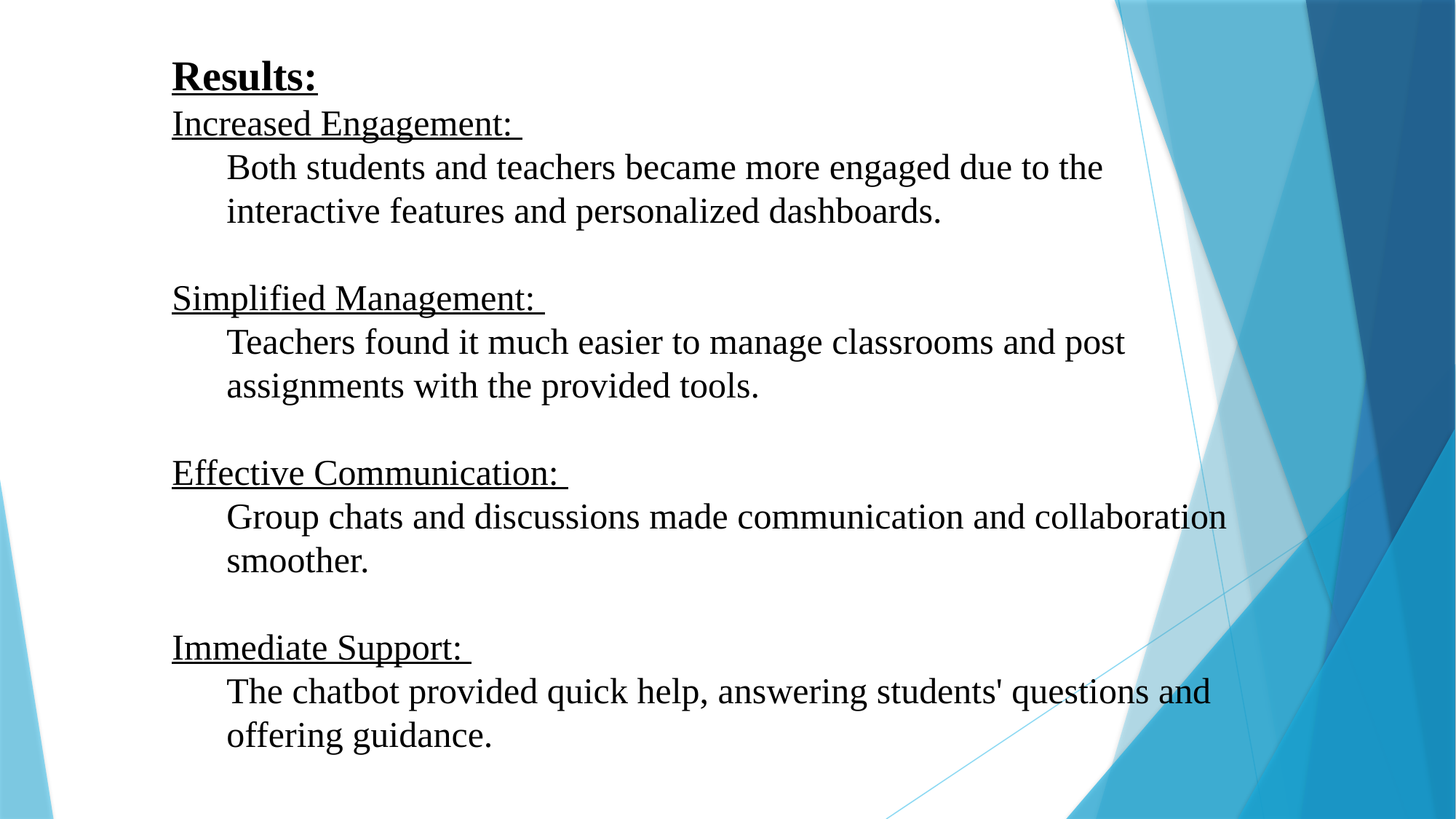

Results:
Increased Engagement:
Both students and teachers became more engaged due to the interactive features and personalized dashboards.

Simplified Management:
Teachers found it much easier to manage classrooms and post assignments with the provided tools.

Effective Communication:
Group chats and discussions made communication and collaboration smoother.

Immediate Support:
The chatbot provided quick help, answering students' questions and offering guidance.